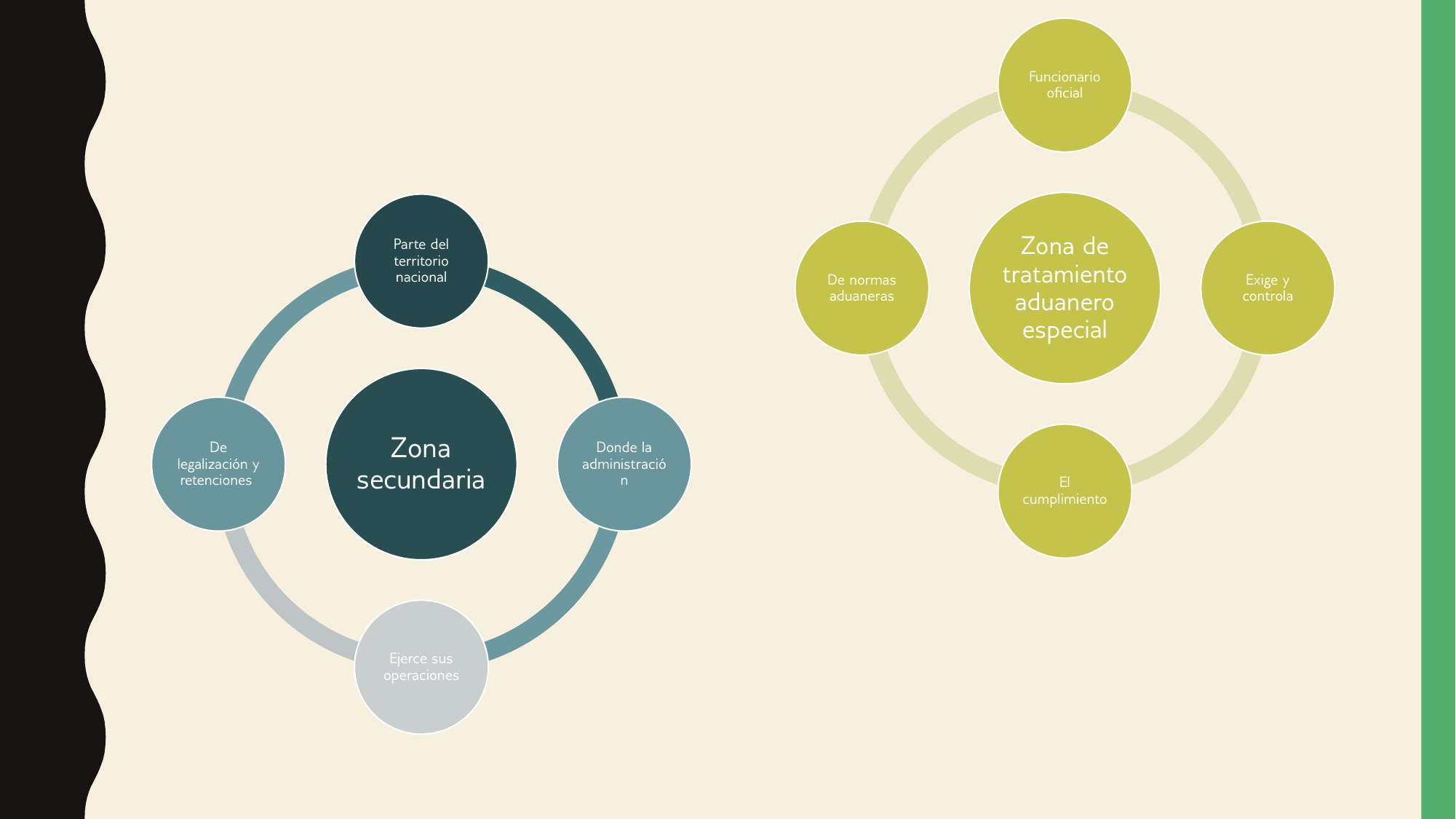

Zona de tratamiento aduanero especial
Funcionario oficial
Exige y controla
El cumplimiento
De normas aduaneras
Zona secundaria
Parte del territorio nacional
Donde la administración
Ejerce sus operaciones
De legalización y retenciones